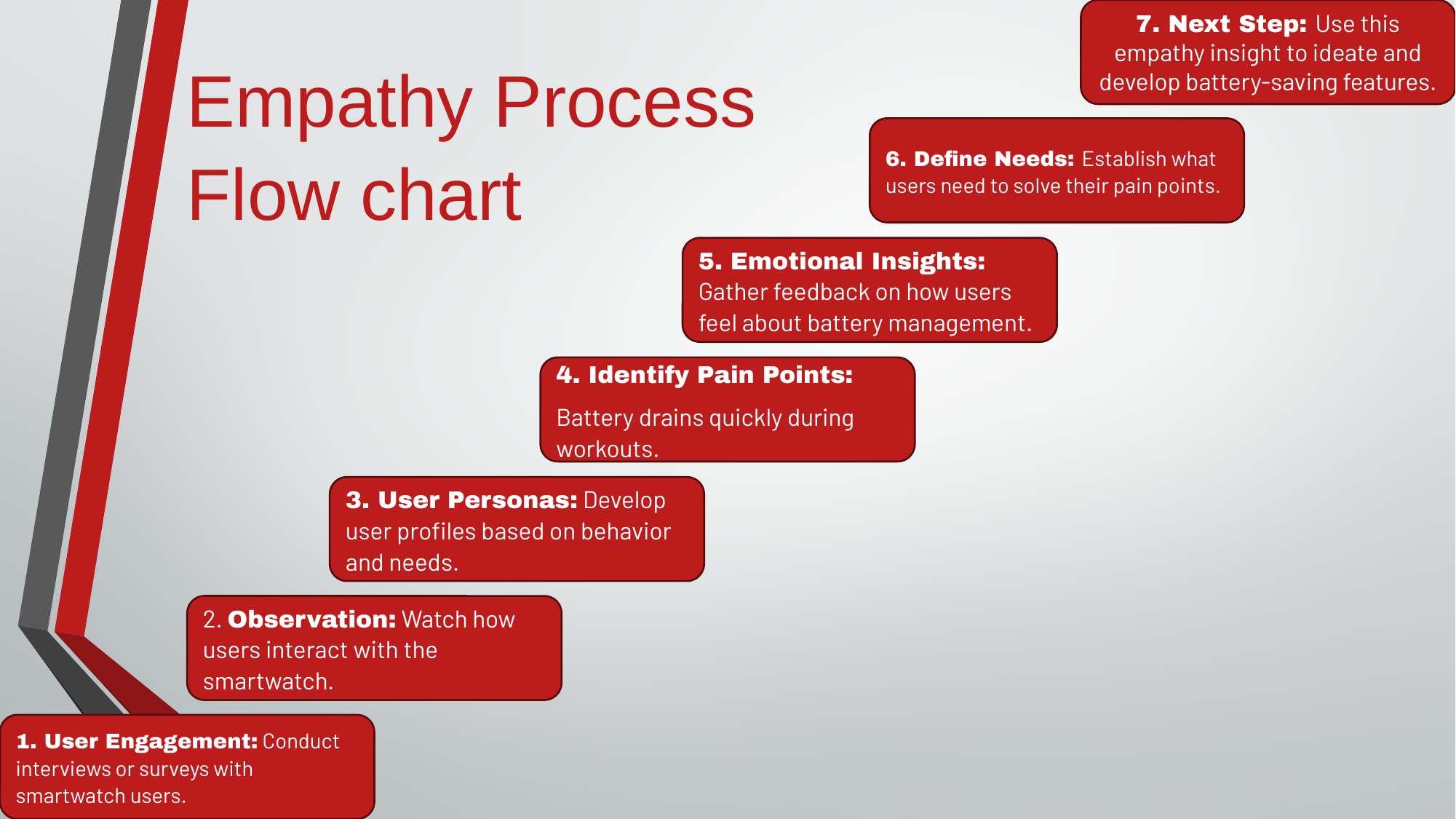

7. Next Step: Use this empathy insight to ideate and develop battery-saving features.
Empathy Process Flow chart
6. Define Needs: Establish what users need to solve their pain points.
5. Emotional Insights: Gather feedback on how users feel about battery management.
4. Identify Pain Points:
Battery drains quickly during workouts.
3. User Personas: Develop user profiles based on behavior and needs.
2. Observation: Watch how users interact with the smartwatch.
1. User Engagement: Conduct interviews or surveys with smartwatch users.